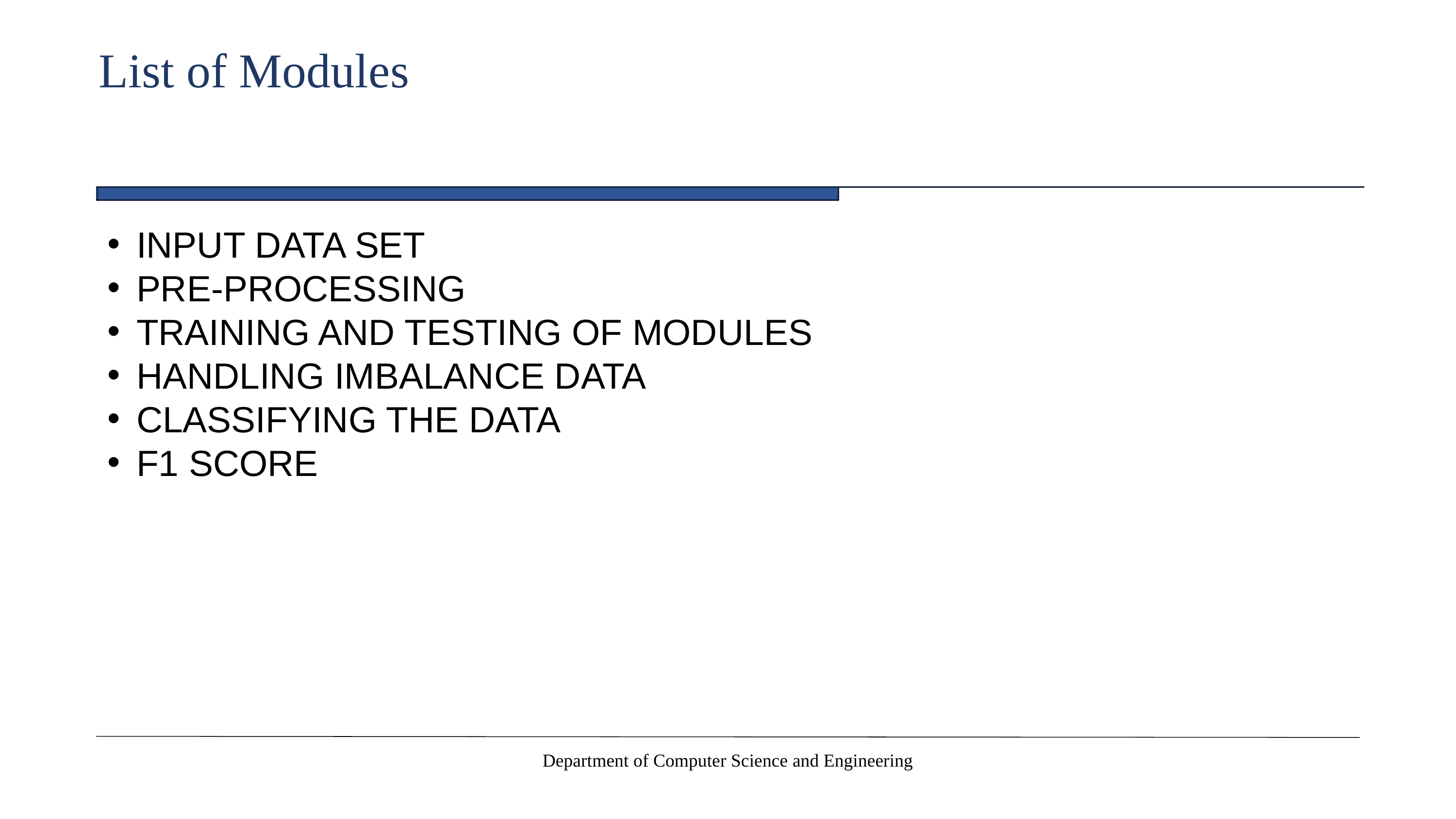

List of Modules

INPUT DATA SET
PRE-PROCESSING
TRAINING AND TESTING OF MODULES
HANDLING IMBALANCE DATA
CLASSIFYING THE DATA
F1 SCORE

Department of Computer Science and Engineering